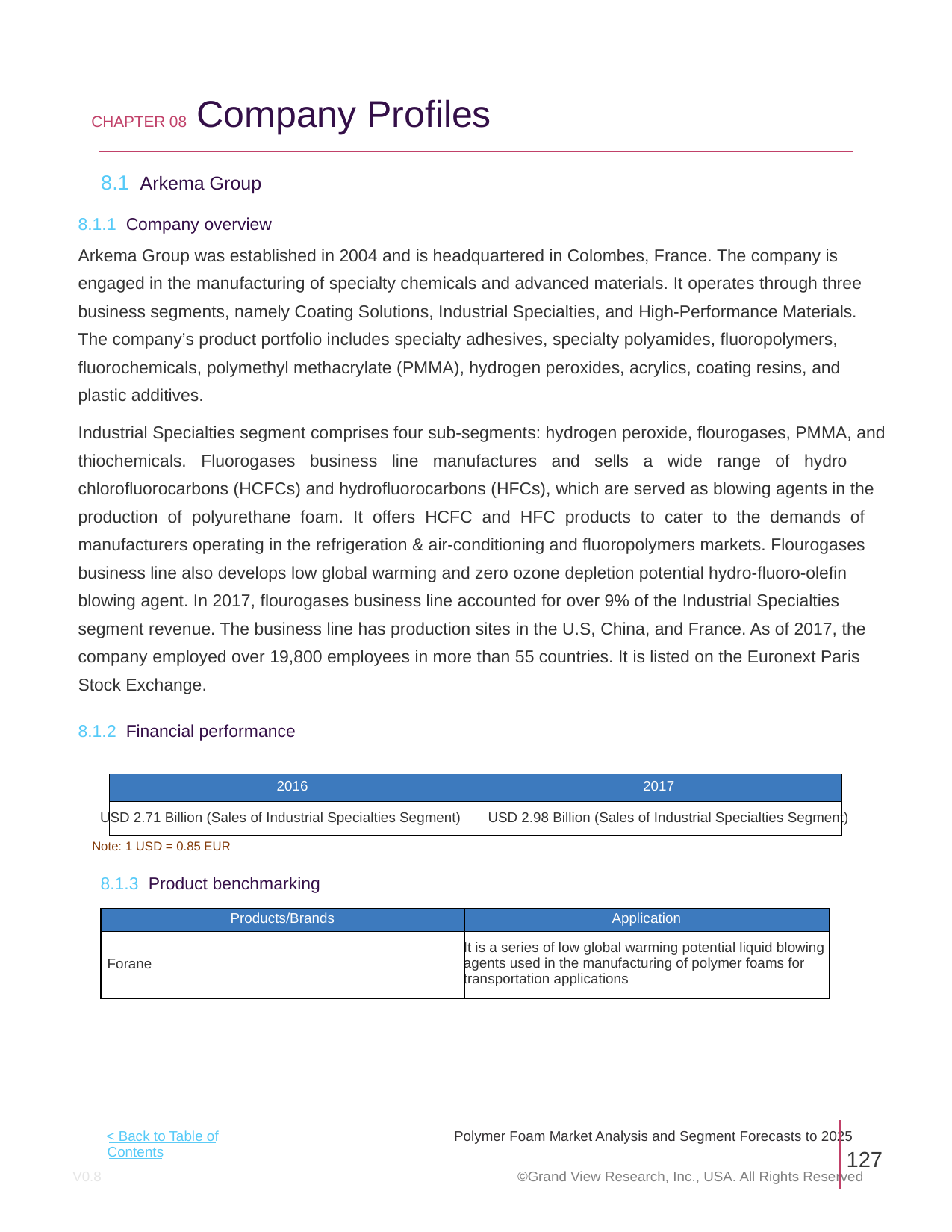

CHAPTER 08 Company Profiles

8.1  Arkema Group
8.1.1  Company overview
Arkema Group was established in 2004 and is headquartered in Colombes, France. The company is
engaged in the manufacturing of specialty chemicals and advanced materials. It operates through three
business segments, namely Coating Solutions, Industrial Specialties, and High-Performance Materials.
The company’s product portfolio includes specialty adhesives, specialty polyamides, fluoropolymers,
fluorochemicals, polymethyl methacrylate (PMMA), hydrogen peroxides, acrylics, coating resins, and
plastic additives.
Industrial Specialties segment comprises four sub-segments: hydrogen peroxide, flourogases, PMMA, and
thiochemicals.   Fluorogases   business   line   manufactures   and   sells   a   wide   range   of   hydro
chlorofluorocarbons (HCFCs) and hydrofluorocarbons (HFCs), which are served as blowing agents in the
production  of  polyurethane  foam.  It  offers  HCFC  and  HFC  products  to  cater  to  the  demands  of
manufacturers operating in the refrigeration & air-conditioning and fluoropolymers markets. Flourogases
business line also develops low global warming and zero ozone depletion potential hydro-fluoro-olefin
blowing agent. In 2017, flourogases business line accounted for over 9% of the Industrial Specialties
segment revenue. The business line has production sites in the U.S, China, and France. As of 2017, the
company employed over 19,800 employees in more than 55 countries. It is listed on the Euronext Paris
Stock Exchange.
8.1.2  Financial performance

2016
2017

USD 2.71 Billion (Sales of Industrial Specialties Segment)       USD 2.98 Billion (Sales of Industrial Specialties Segment)

Note: 1 USD = 0.85 EUR
8.1.3  Product benchmarking

Products/Brands
Application

It is a series of low global warming potential liquid blowing
agents used in the manufacturing of polymer foams for
transportation applications
Forane

< Back to Table of
Polymer Foam Market Analysis and Segment Forecasts to 2025
127

Contents

V0.8                                                                                                          ©Grand View Research, Inc., USA. All Rights Reserved